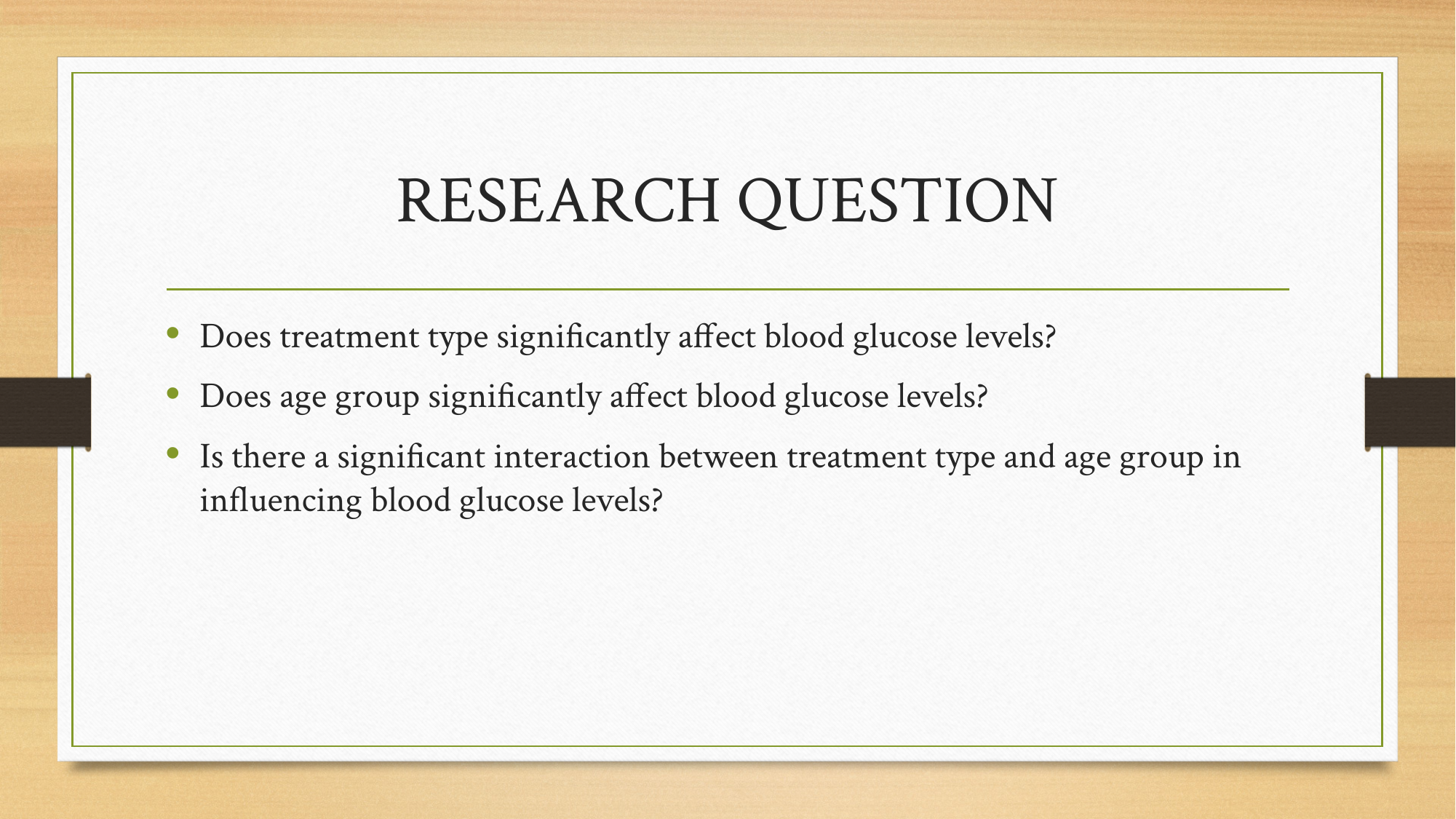

# RESEARCH QUESTION
Does treatment type significantly affect blood glucose levels?
Does age group significantly affect blood glucose levels?
Is there a significant interaction between treatment type and age group in influencing blood glucose levels?